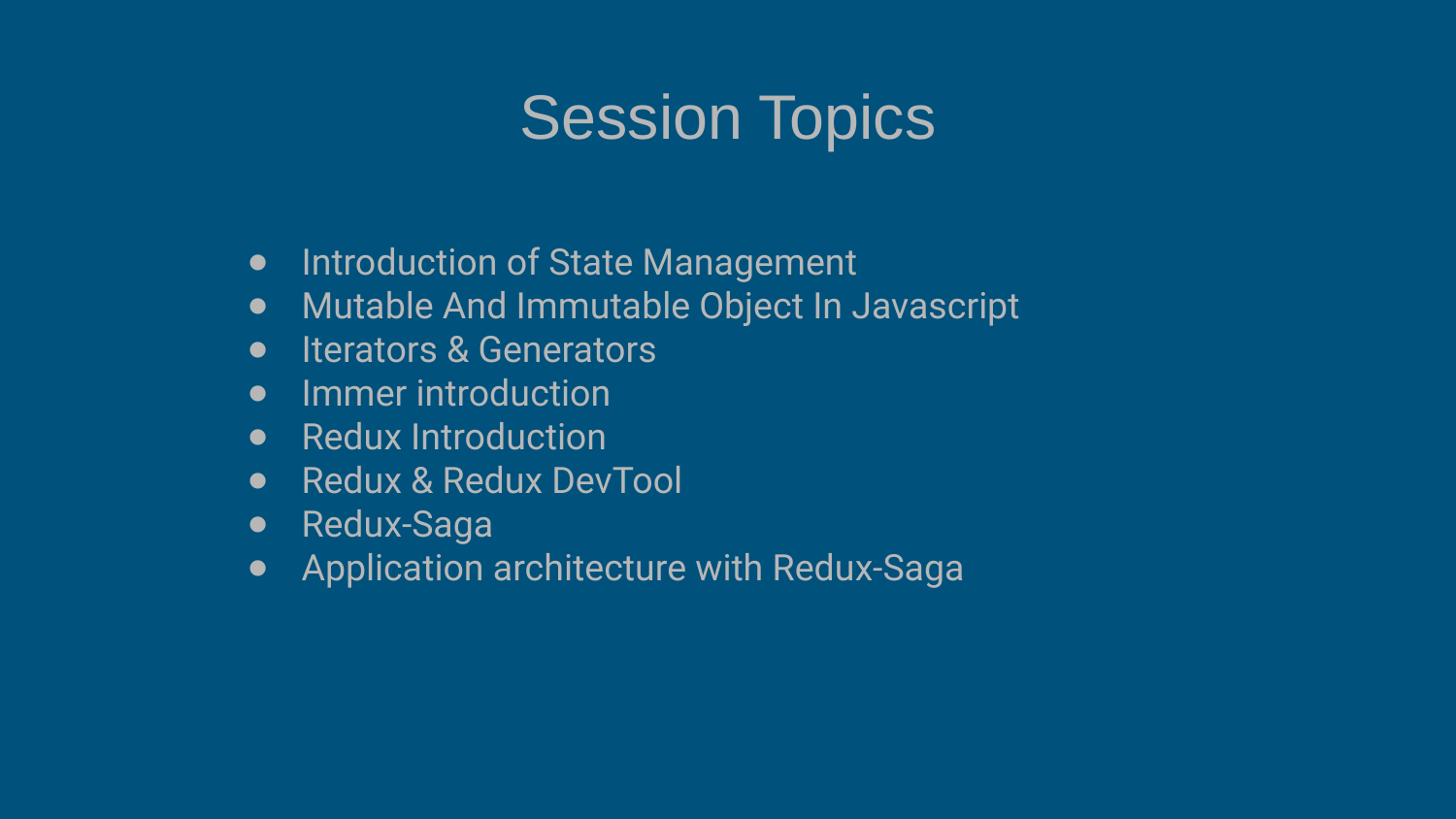

Session Topics
Introduction of State Management
Mutable And Immutable Object In Javascript
Iterators & Generators
Immer introduction
Redux Introduction
Redux & Redux DevTool
Redux-Saga
Application architecture with Redux-Saga